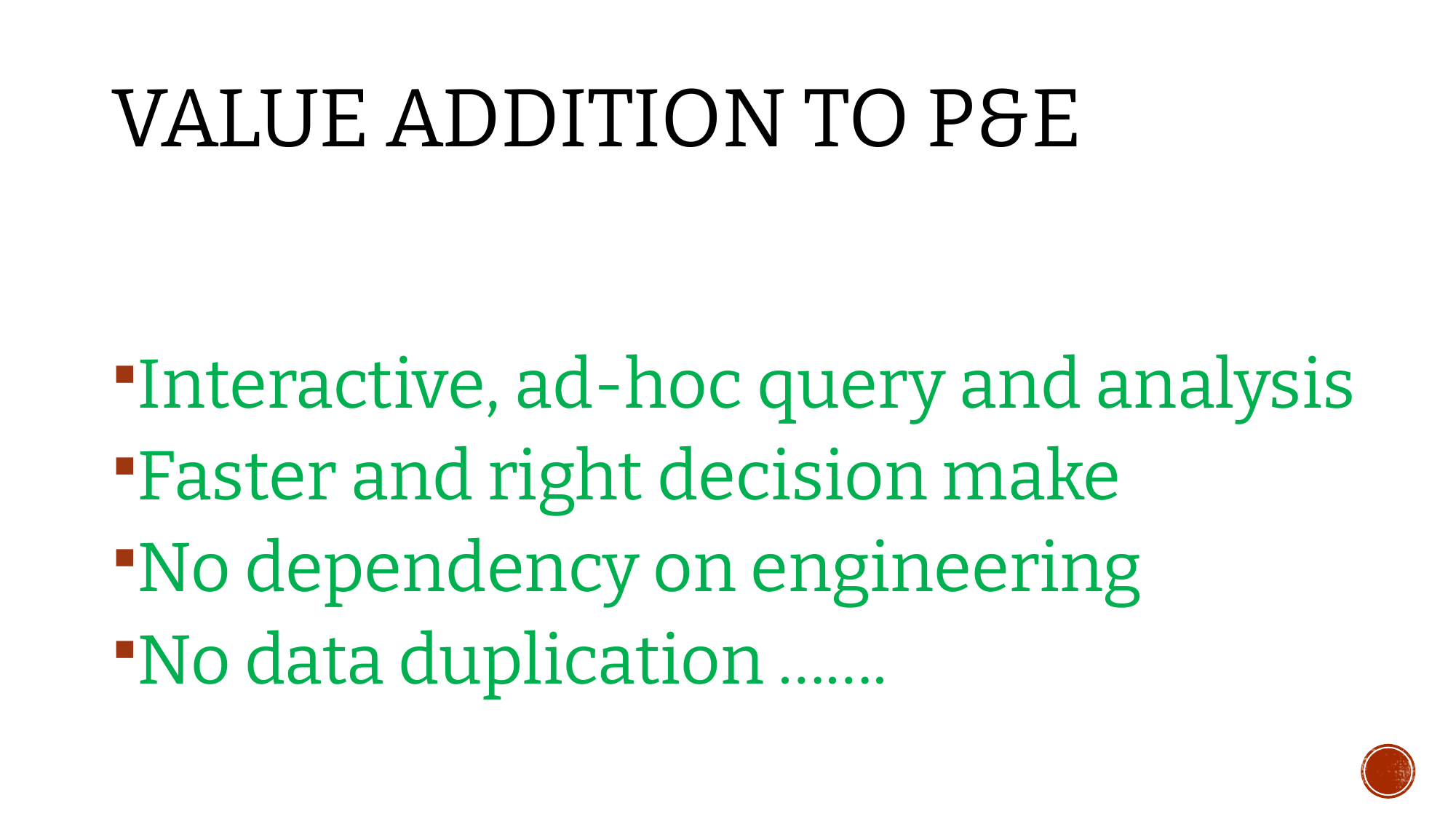

# Value addition to P&E
Interactive, ad-hoc query and analysis
Faster and right decision make
No dependency on engineering
No data duplication …….